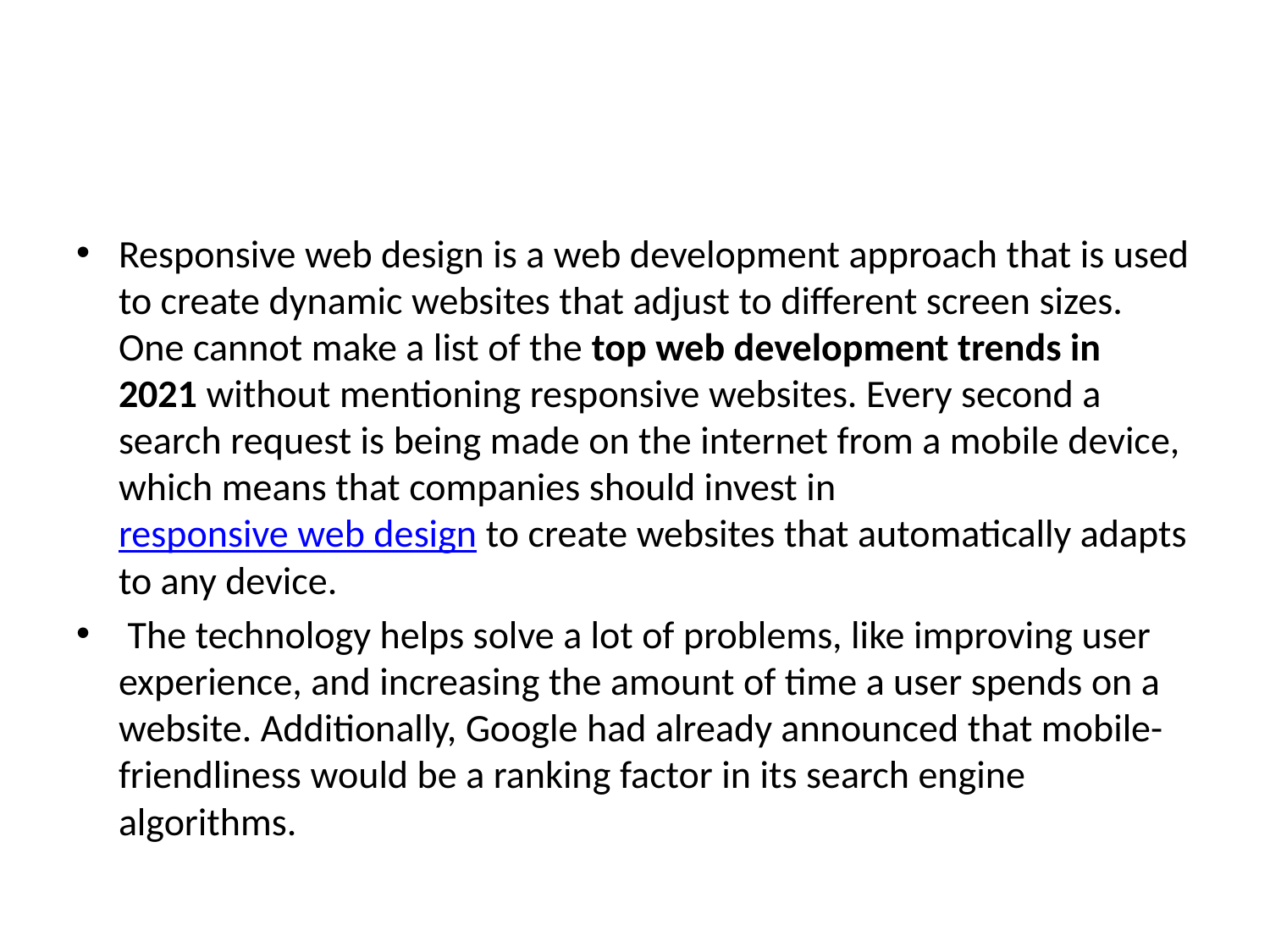

#
Responsive web design is a web development approach that is used to create dynamic websites that adjust to different screen sizes. One cannot make a list of the top web development trends in 2021 without mentioning responsive websites. Every second a search request is being made on the internet from a mobile device, which means that companies should invest in responsive web design to create websites that automatically adapts to any device.
 The technology helps solve a lot of problems, like improving user experience, and increasing the amount of time a user spends on a website. Additionally, Google had already announced that mobile-friendliness would be a ranking factor in its search engine algorithms.